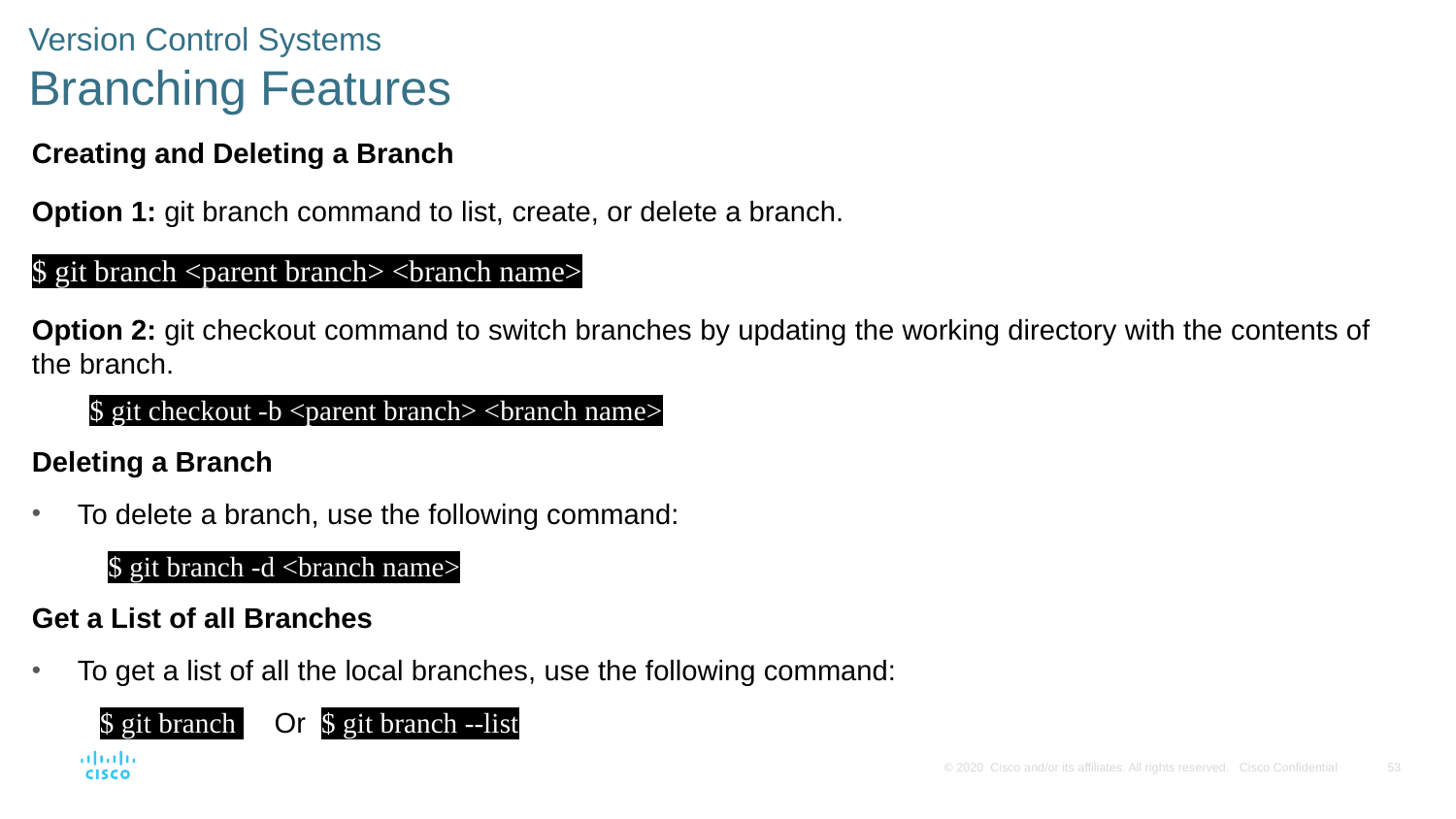

# Version Control Systems Branching Features
Creating and Deleting a Branch
Option 1: git branch command to list, create, or delete a branch.
$ git branch <parent branch> <branch name>
Option 2: git checkout command to switch branches by updating the working directory with the contents of the branch.
    $ git checkout -b <parent branch> <branch name>
Deleting a Branch
To delete a branch, use the following command:
 $ git branch -d <branch name>
Get a List of all Branches
To get a list of all the local branches, use the following command:
$ git branch   Or $ git branch --list